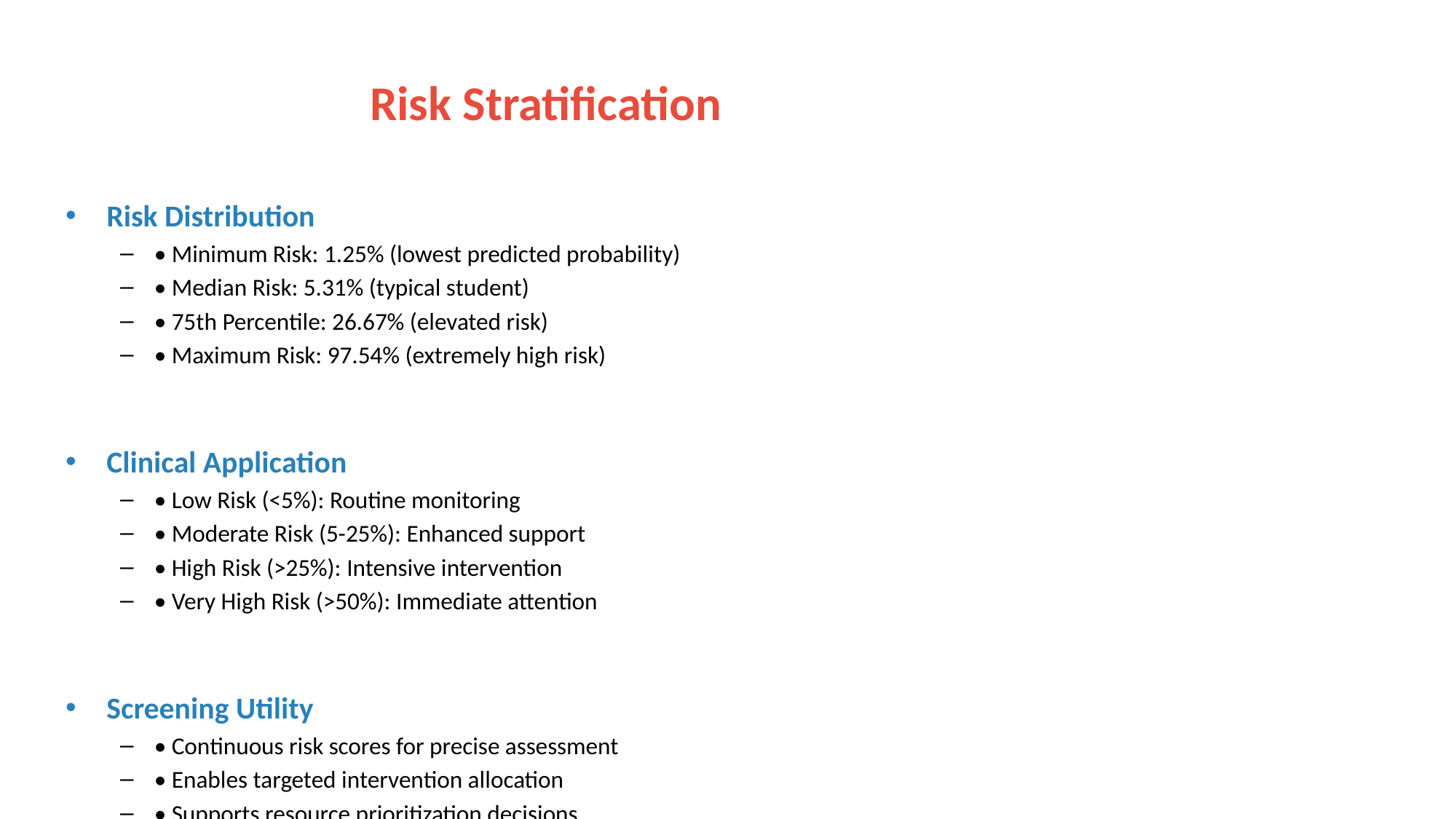

# Risk Stratification
Risk Distribution
• Minimum Risk: 1.25% (lowest predicted probability)
• Median Risk: 5.31% (typical student)
• 75th Percentile: 26.67% (elevated risk)
• Maximum Risk: 97.54% (extremely high risk)

Clinical Application
• Low Risk (<5%): Routine monitoring
• Moderate Risk (5-25%): Enhanced support
• High Risk (>25%): Intensive intervention
• Very High Risk (>50%): Immediate attention

Screening Utility
• Continuous risk scores for precise assessment
• Enables targeted intervention allocation
• Supports resource prioritization decisions